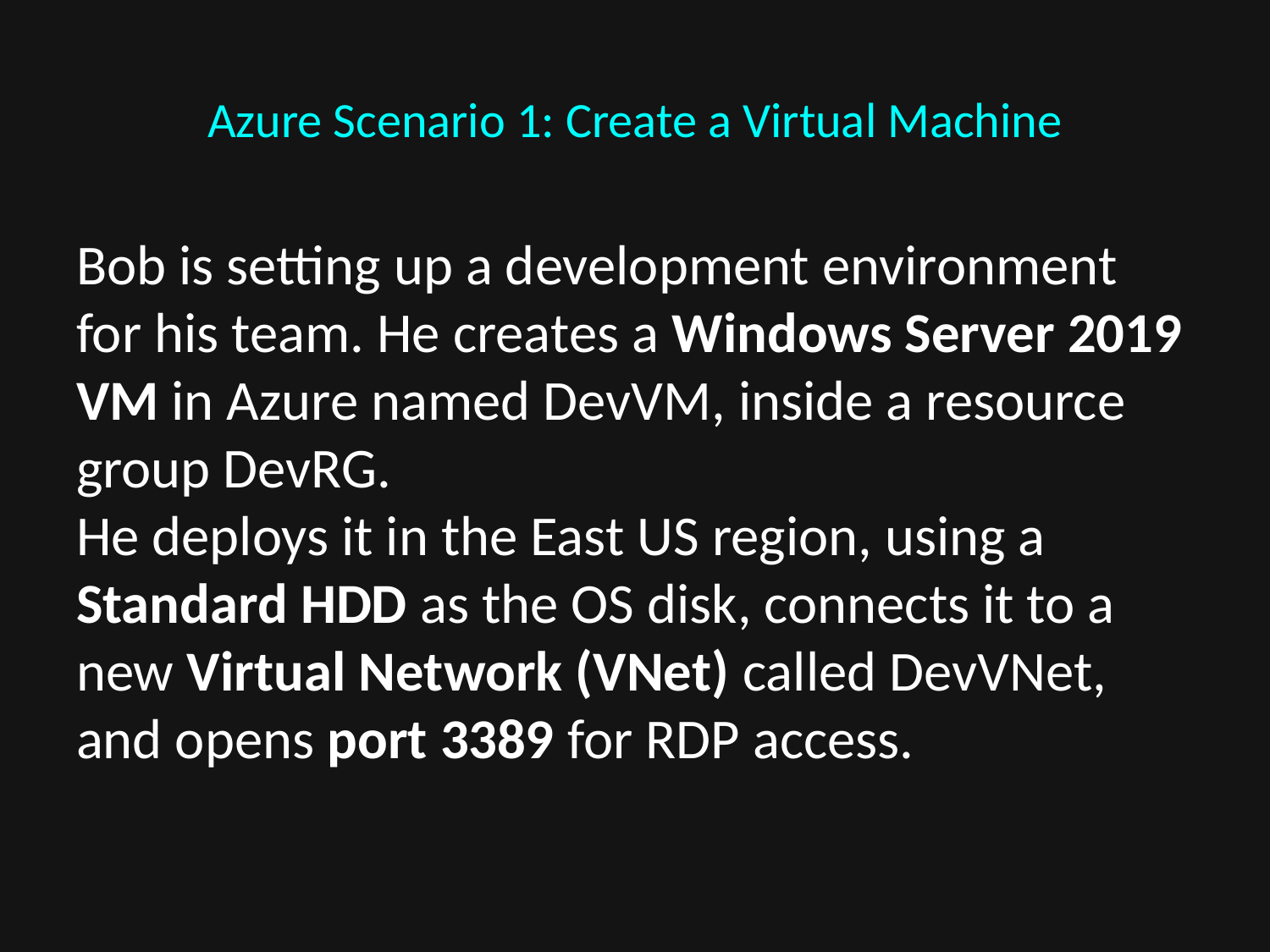

# Azure Scenario 1: Create a Virtual Machine
Bob is setting up a development environment for his team. He creates a Windows Server 2019 VM in Azure named DevVM, inside a resource group DevRG.
He deploys it in the East US region, using a Standard HDD as the OS disk, connects it to a new Virtual Network (VNet) called DevVNet, and opens port 3389 for RDP access.